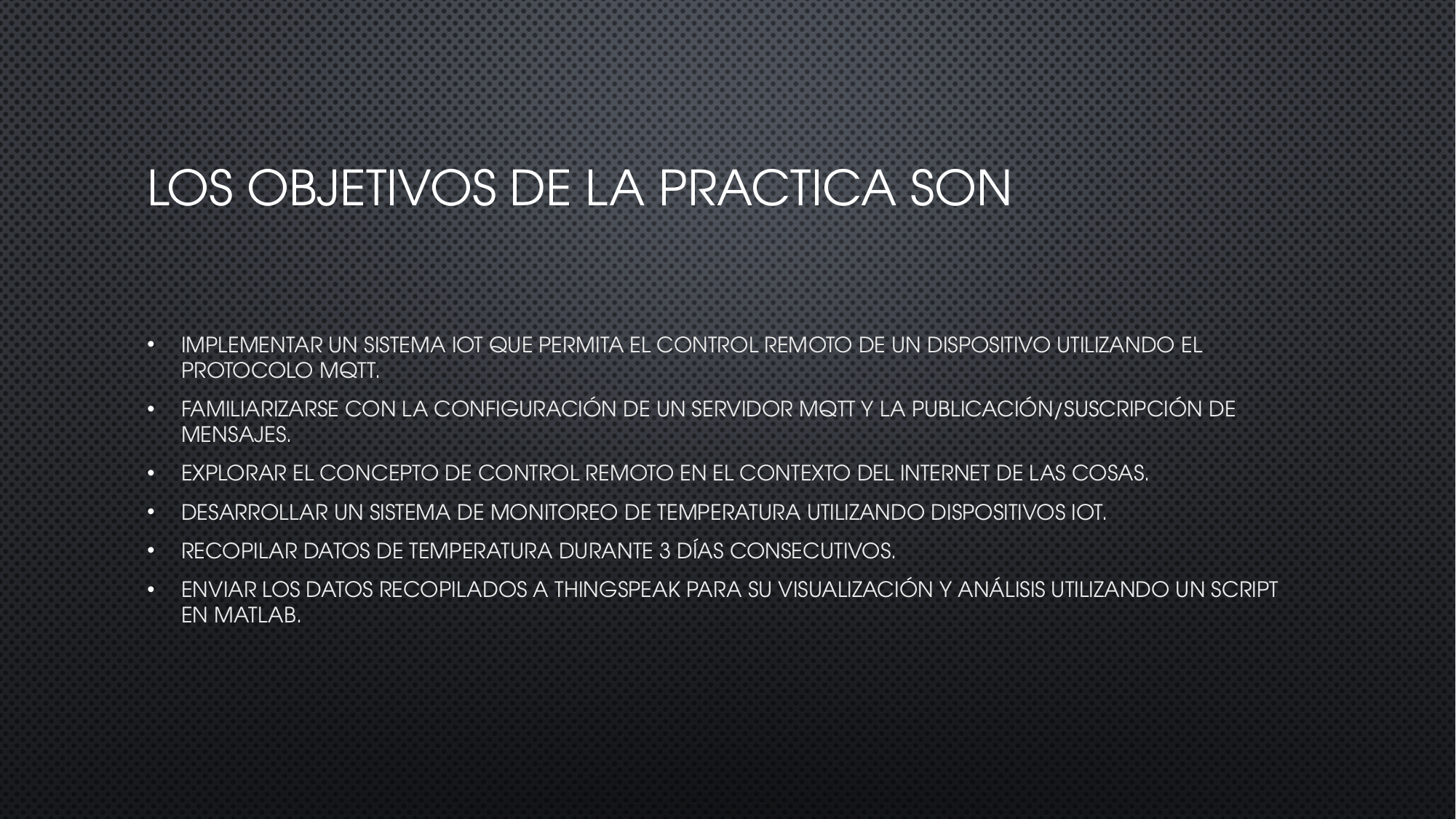

# Los objetivos de la practica son
Implementar un sistema IoT que permita el control remoto de un dispositivo utilizando el protocolo MQTT.
Familiarizarse con la configuración de un servidor MQTT y la publicación/suscripción de mensajes.
Explorar el concepto de control remoto en el contexto del Internet de las Cosas.
Desarrollar un sistema de monitoreo de temperatura utilizando dispositivos IoT.
Recopilar datos de temperatura durante 3 días consecutivos.
Enviar los datos recopilados a ThingSpeak para su visualización y análisis utilizando un script en MATLAB.